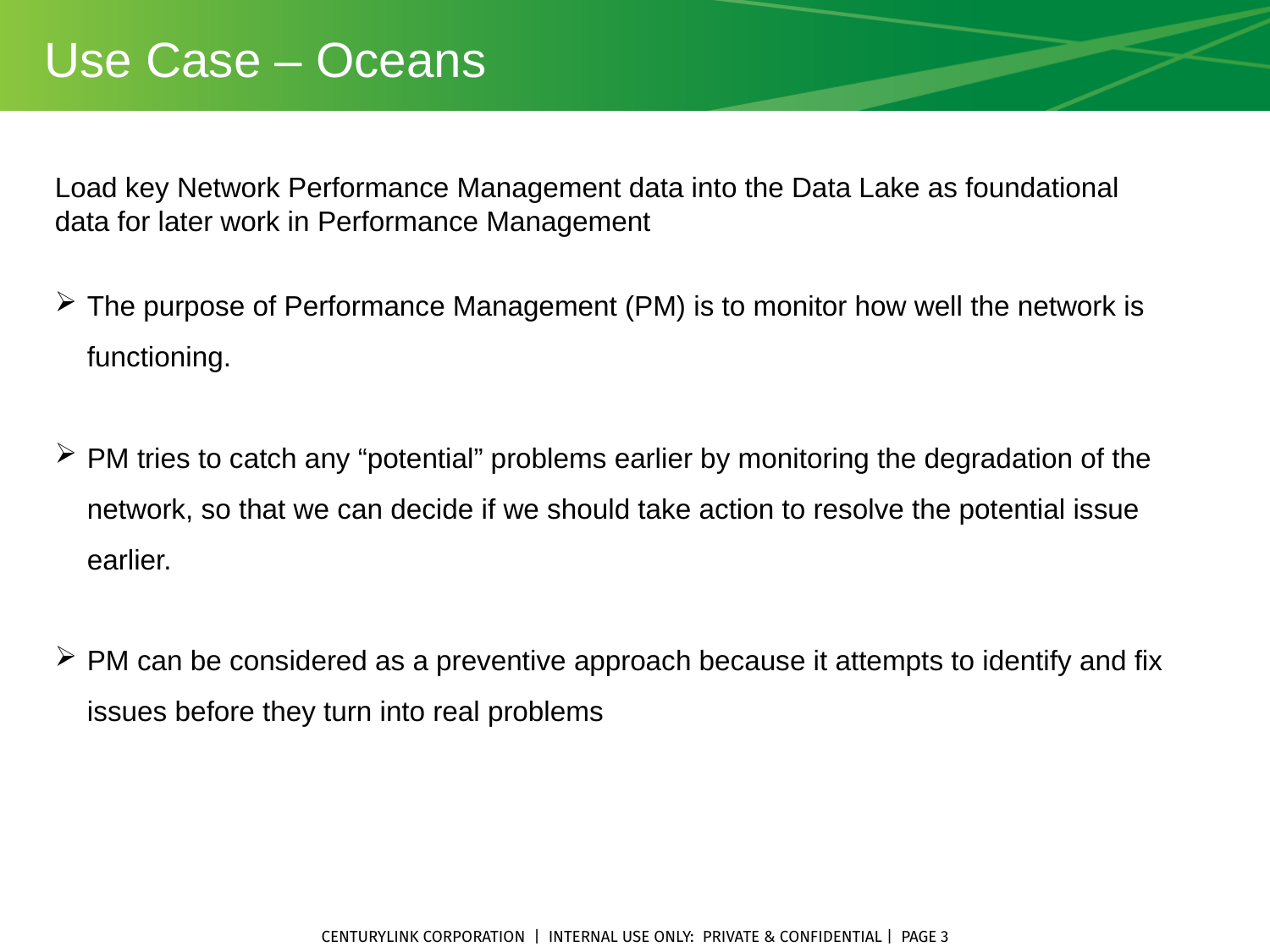

Use Case – Oceans
Load key Network Performance Management data into the Data Lake as foundational data for later work in Performance Management

The purpose of Performance Management (PM) is to monitor how well the network is functioning.

PM tries to catch any “potential” problems earlier by monitoring the degradation of the network, so that we can decide if we should take action to resolve the potential issue earlier.

PM can be considered as a preventive approach because it attempts to identify and fix issues before they turn into real problems